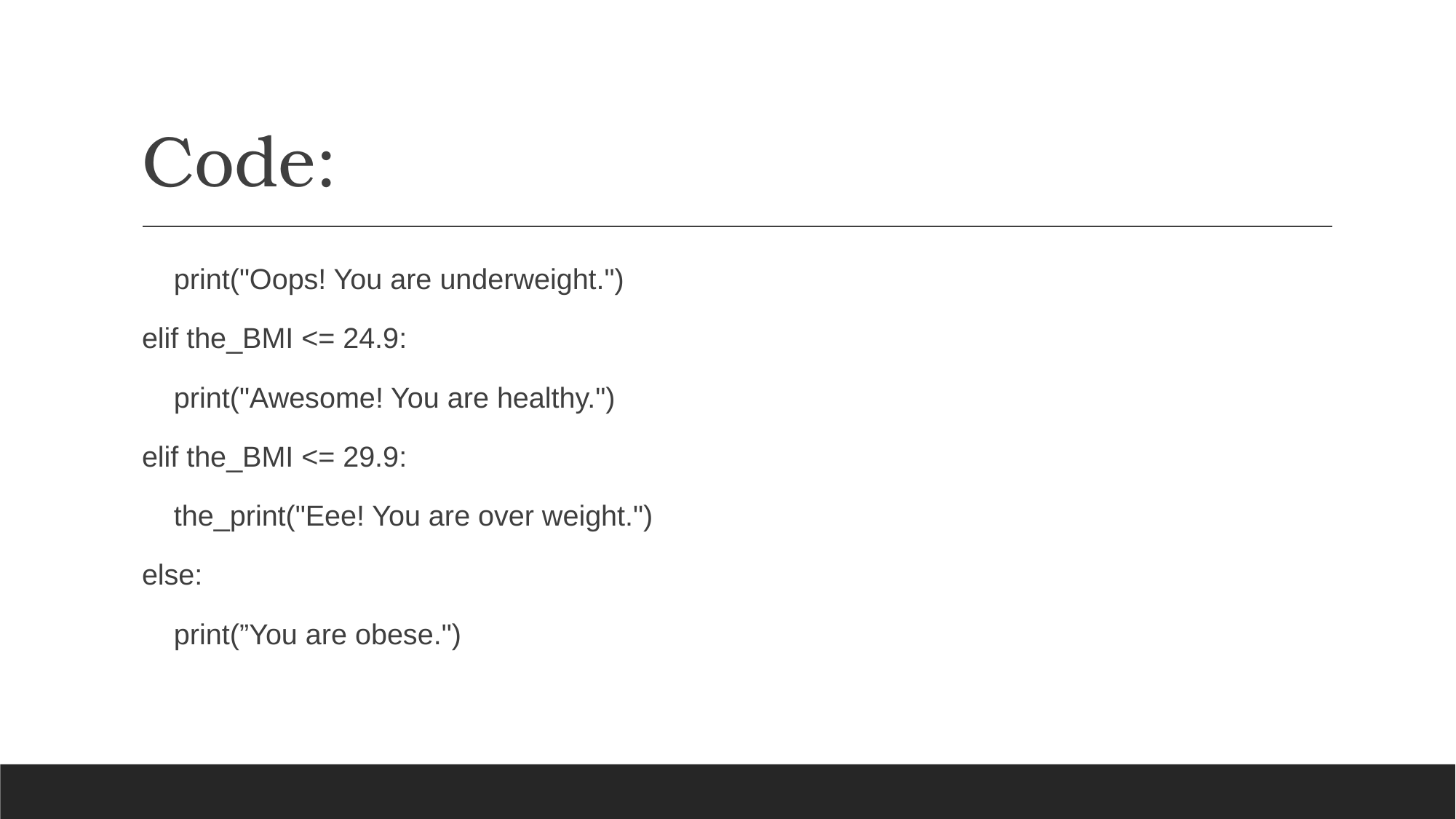

# Code:
    print("Oops! You are underweight.")
elif the_BMI <= 24.9:
    print("Awesome! You are healthy.")
elif the_BMI <= 29.9:
    the_print("Eee! You are over weight.")
else:
    print(”You are obese.")